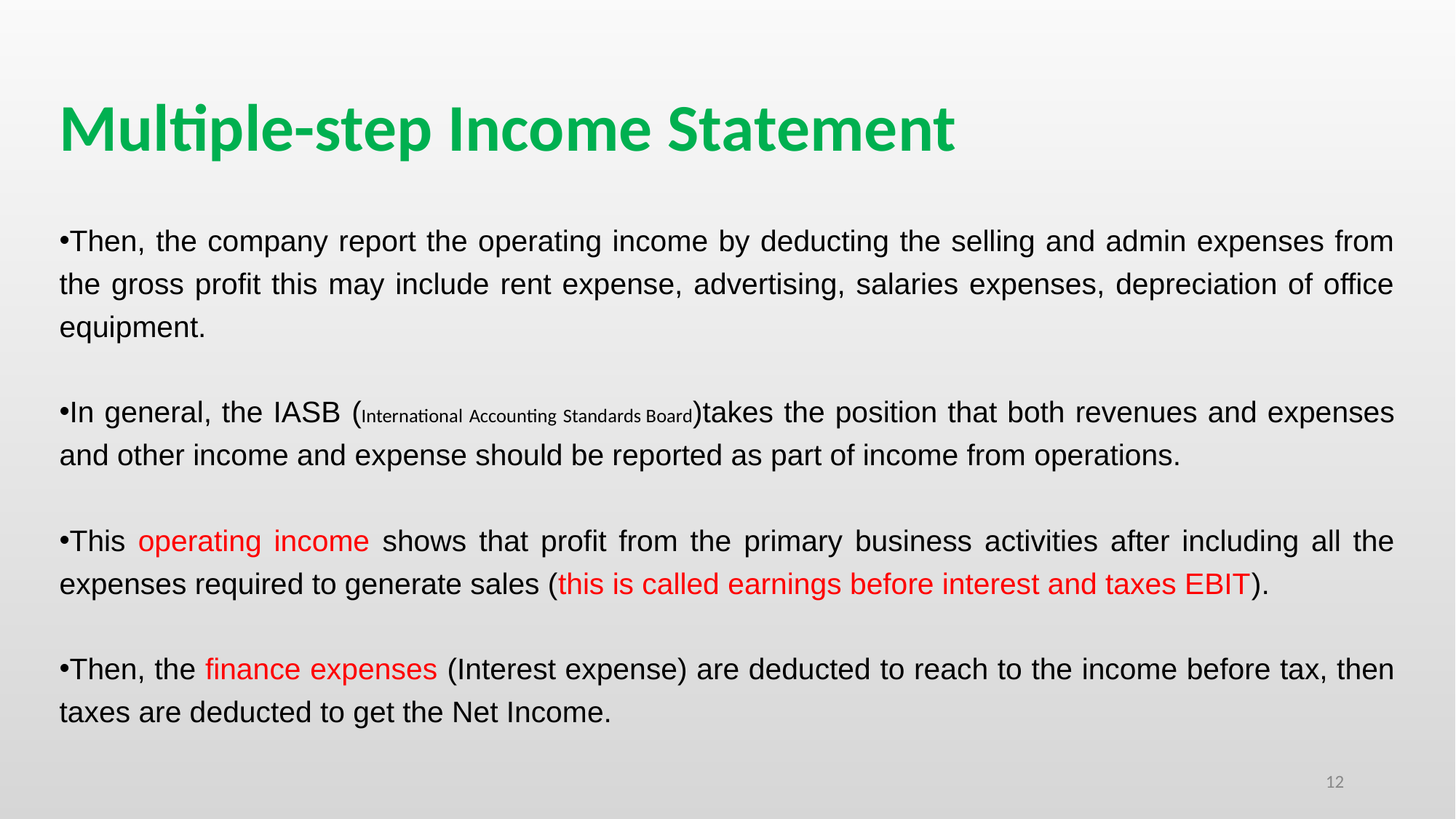

# Multiple-step Income Statement
Then, the company report the operating income by deducting the selling and admin expenses from the gross profit this may include rent expense, advertising, salaries expenses, depreciation of office equipment.

In general, the IASB (International Accounting Standards Board)takes the position that both revenues and expenses and other income and expense should be reported as part of income from operations.

This operating income shows that profit from the primary business activities after including all the expenses required to generate sales (this is called earnings before interest and taxes EBIT).

Then, the finance expenses (Interest expense) are deducted to reach to the income before tax, then taxes are deducted to get the Net Income.
12